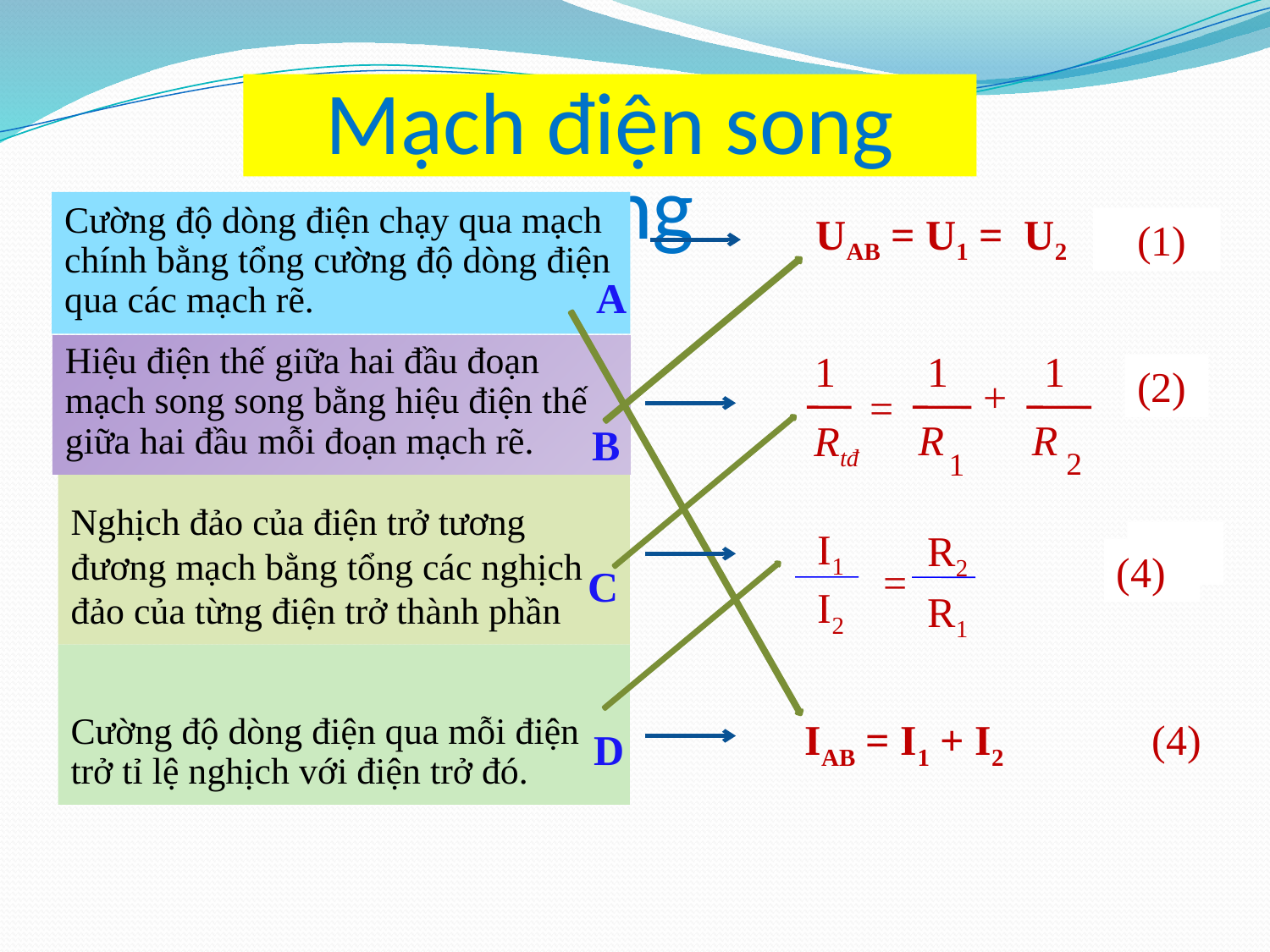

# Mạch điện song song
Cường độ dòng điện chạy qua mạch chính bằng tổng cường độ dòng điện qua các mạch rẽ.
 UAB = U1 =  U2       (1)
   (1)
A
Hiệu điện thế giữa hai đầu đoạn
mạch song song bằng hiệu điện thế giữa hai đầu mỗi đoạn mạch rẽ.

1
1
1
+
=

R
R
Rtđ
2
1
(2)
B
Nghịch đảo của điện trở tương đương mạch bằng tổng các nghịch đảo của từng điện trở thành phần

I1
I2

R2

R1
=
(3)
(4)
C

Cường độ dòng điện qua mỗi điện trở tỉ lệ nghịch với điện trở đó.
 IAB = I1 + I2              (4)
D